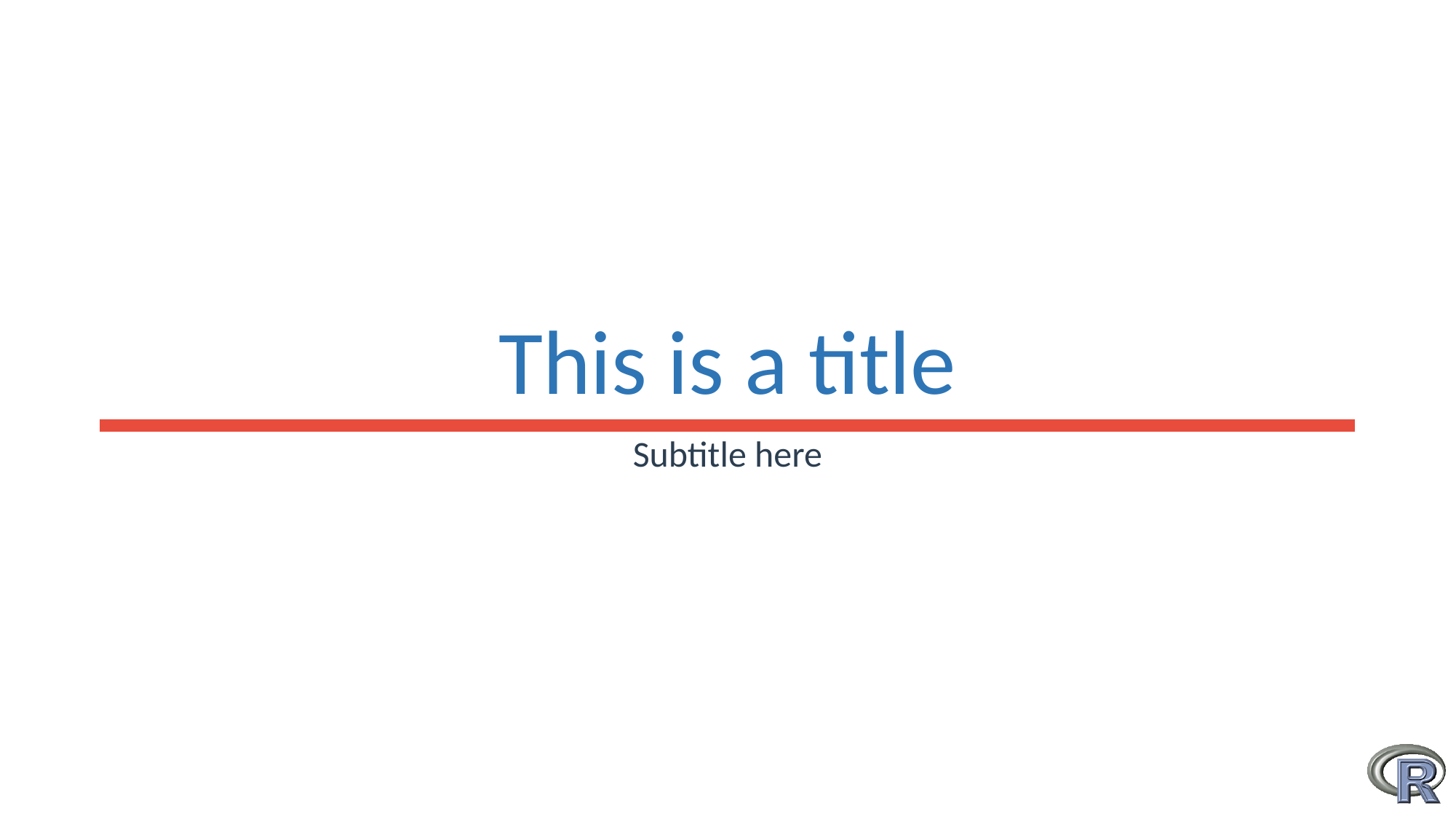

# This is a title
Subtitle here